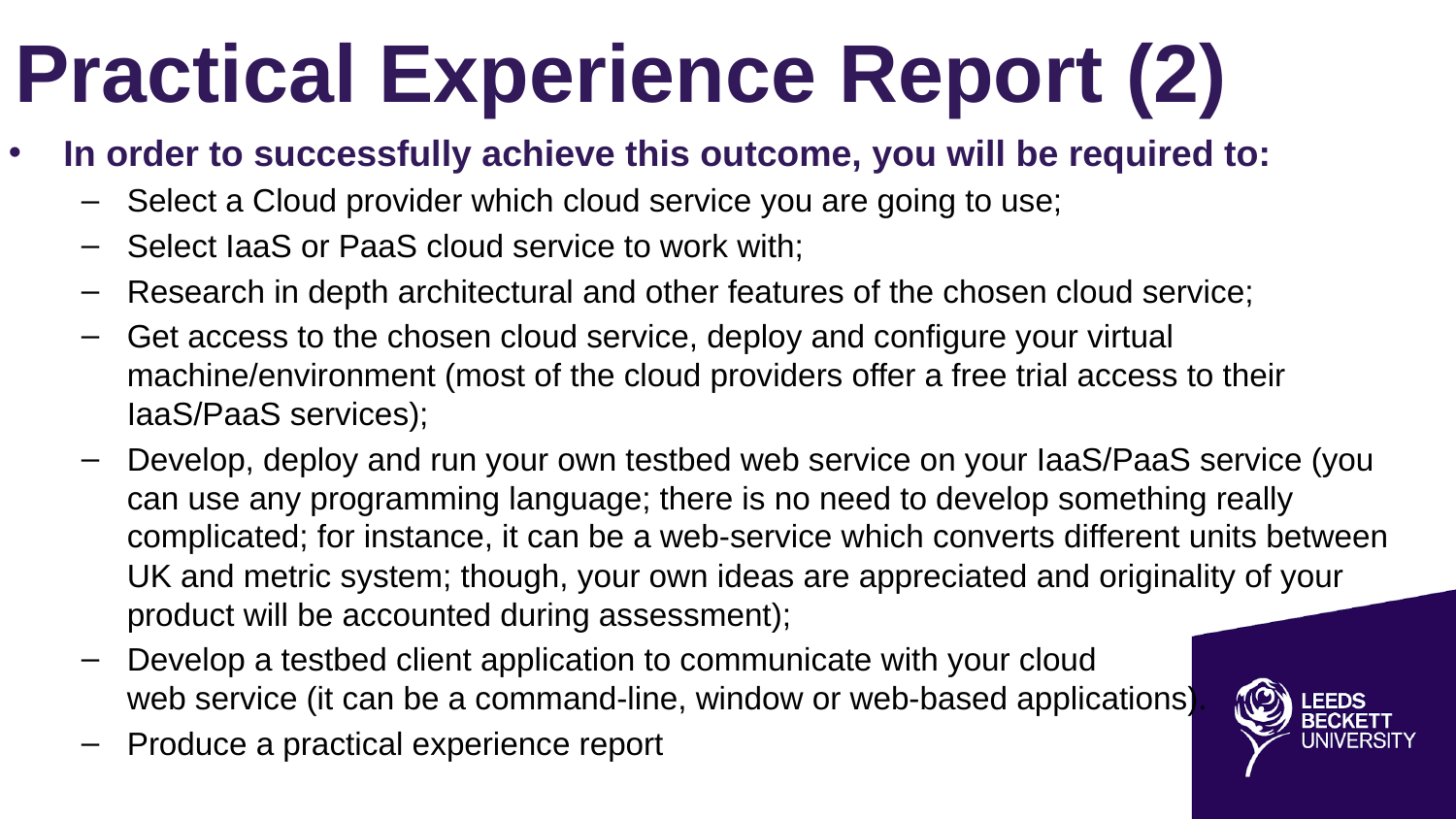

# Practical Experience Report (2)
In order to successfully achieve this outcome, you will be required to:
Select a Cloud provider which cloud service you are going to use;
Select IaaS or PaaS cloud service to work with;
Research in depth architectural and other features of the chosen cloud service;
Get access to the chosen cloud service, deploy and configure your virtual machine/environment (most of the cloud providers offer a free trial access to their IaaS/PaaS services);
Develop, deploy and run your own testbed web service on your IaaS/PaaS service (you can use any programming language; there is no need to develop something really complicated; for instance, it can be a web-service which converts different units between UK and metric system; though, your own ideas are appreciated and originality of your product will be accounted during assessment);
Develop a testbed client application to communicate with your cloud
web service (it can be a command-line, window or web-based applications).
Produce a practical experience report